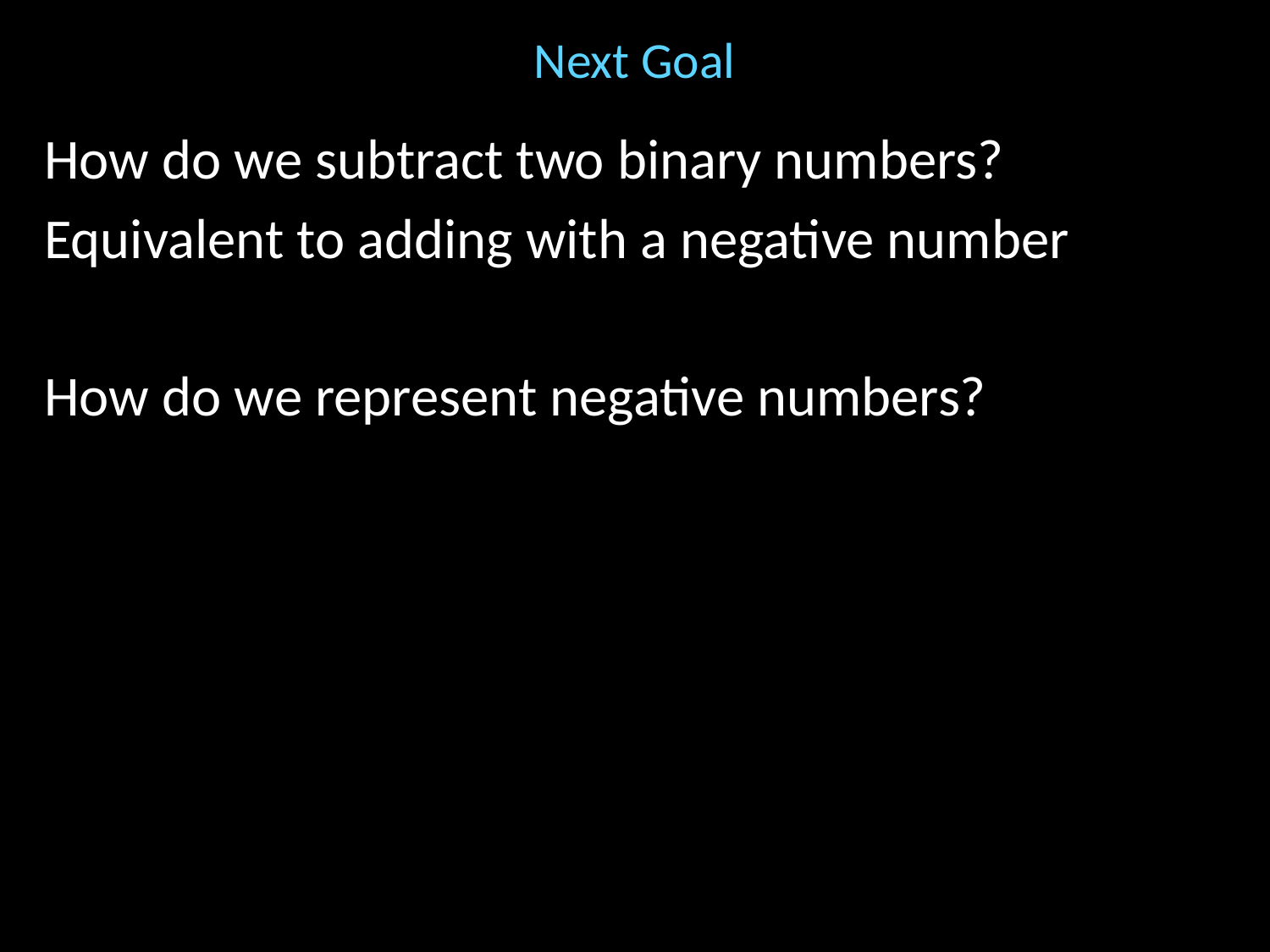

# Next Goal
How do we subtract two binary numbers?
Equivalent to adding with a negative number

How do we represent negative numbers?